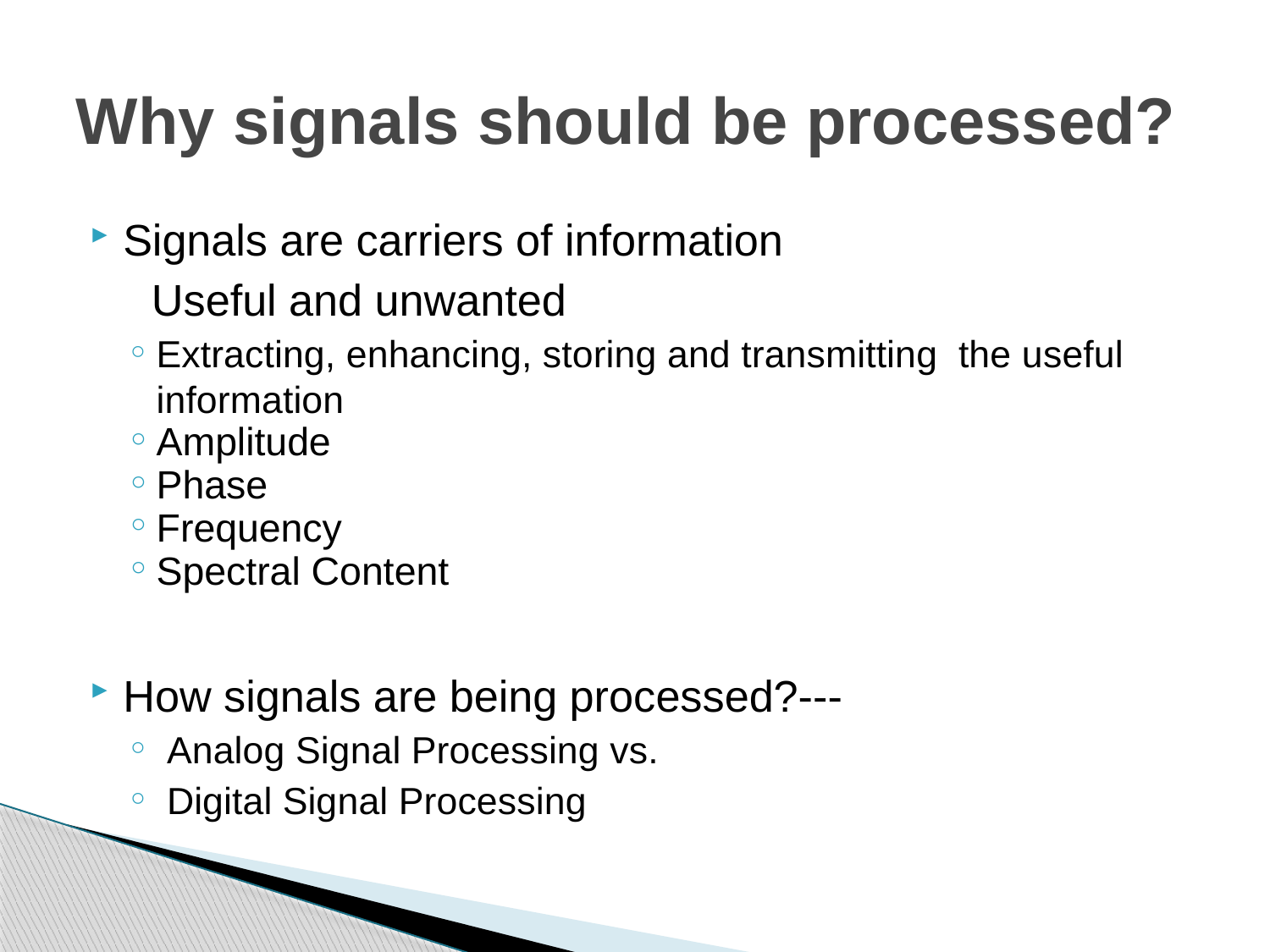

# Why signals should be processed?
Signals are carriers of information
     Useful and unwanted
Extracting, enhancing, storing and transmitting  the useful information
Amplitude
Phase
Frequency
Spectral Content

How signals are being processed?---
 Analog Signal Processing vs.
 Digital Signal Processing